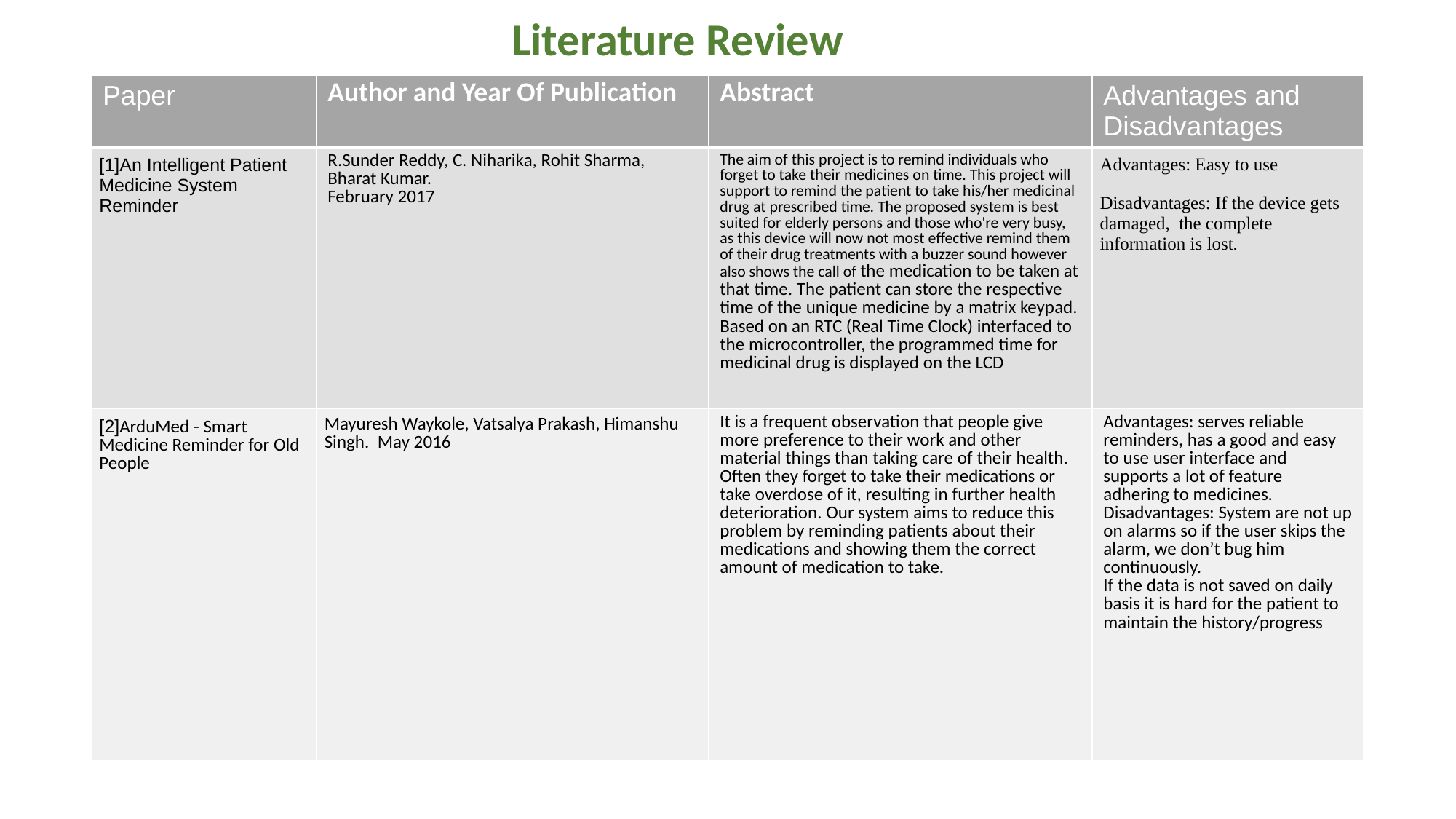

# Literature Review
| Paper | Author and Year Of Publication | Abstract | Advantages and Disadvantages |
| --- | --- | --- | --- |
| [1]An Intelligent Patient Medicine System Reminder | R.Sunder Reddy, C. Niharika, Rohit Sharma, Bharat Kumar. February 2017 | The aim of this project is to remind individuals who forget to take their medicines on time. This project will support to remind the patient to take his/her medicinal drug at prescribed time. The proposed system is best suited for elderly persons and those who're very busy, as this device will now not most effective remind them of their drug treatments with a buzzer sound however also shows the call of the medication to be taken at that time. The patient can store the respective time of the unique medicine by a matrix keypad. Based on an RTC (Real Time Clock) interfaced to the microcontroller, the programmed time for medicinal drug is displayed on the LCD | Advantages: Easy to use Disadvantages: If the device gets damaged,  the complete information is lost. |
| [2]ArduMed - Smart Medicine Reminder for Old People | Mayuresh Waykole, Vatsalya Prakash, Himanshu Singh.  May 2016 | It is a frequent observation that people give more preference to their work and other material things than taking care of their health. Often they forget to take their medications or take overdose of it, resulting in further health deterioration. Our system aims to reduce this problem by reminding patients about their medications and showing them the correct amount of medication to take. | Advantages: serves reliable reminders, has a good and easy to use user interface and supports a lot of feature adhering to medicines. Disadvantages: System are not up on alarms so if the user skips the alarm, we don’t bug him continuously. If the data is not saved on daily basis it is hard for the patient to maintain the history/progress |